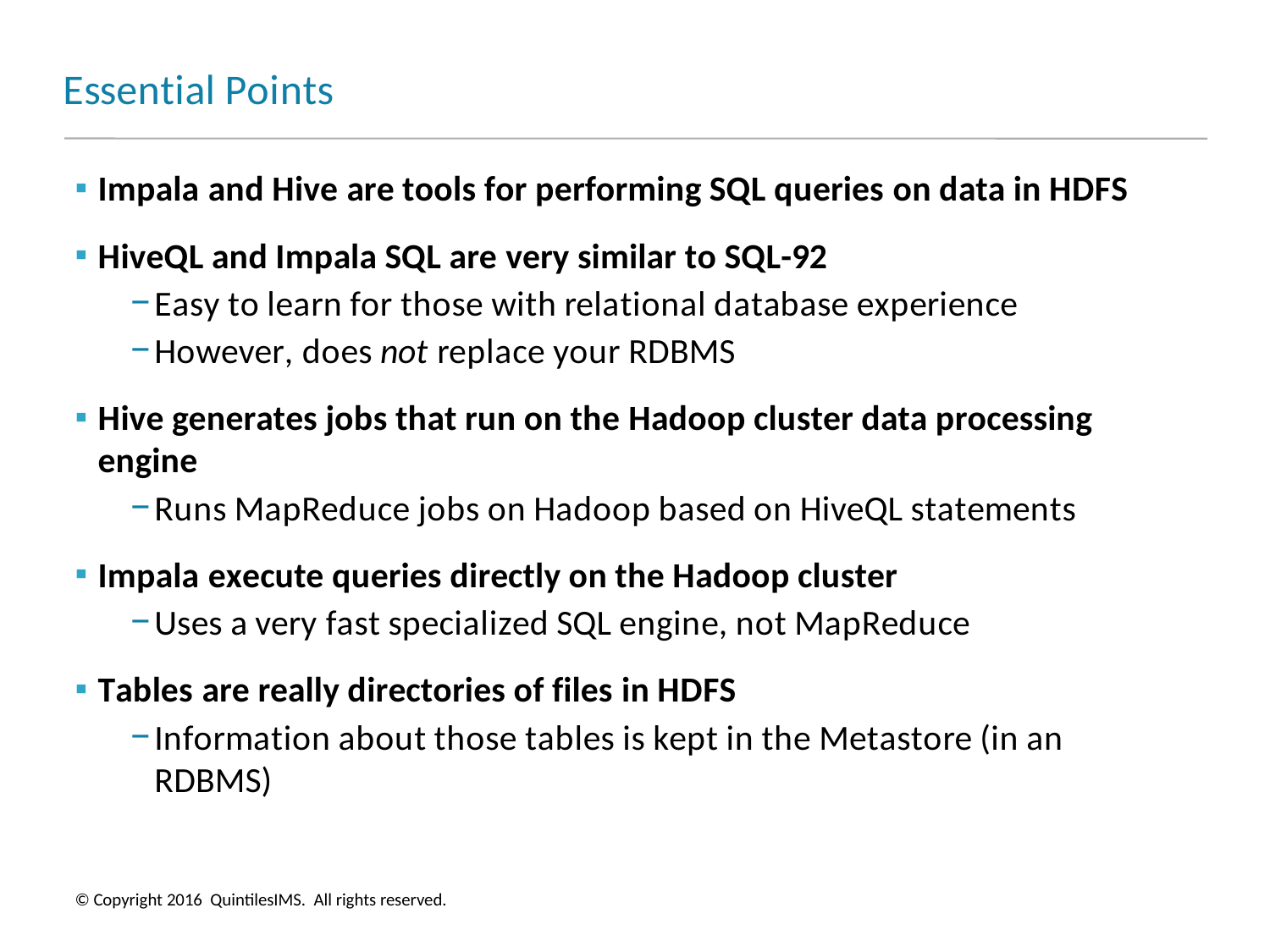

# Essential Points
Impala and Hive are tools for performing SQL queries on data in HDFS
HiveQL and Impala SQL are very similar to SQL-92
Easy to learn for those with relational database experience
However, does not replace your RDBMS
Hive generates jobs that run on the Hadoop cluster data processing engine
Runs MapReduce jobs on Hadoop based on HiveQL statements
Impala execute queries directly on the Hadoop cluster
Uses a very fast specialized SQL engine, not MapReduce
Tables are really directories of files in HDFS
Information about those tables is kept in the Metastore (in an RDBMS)
© Copyright 2016  QuintilesIMS.  All rights reserved.